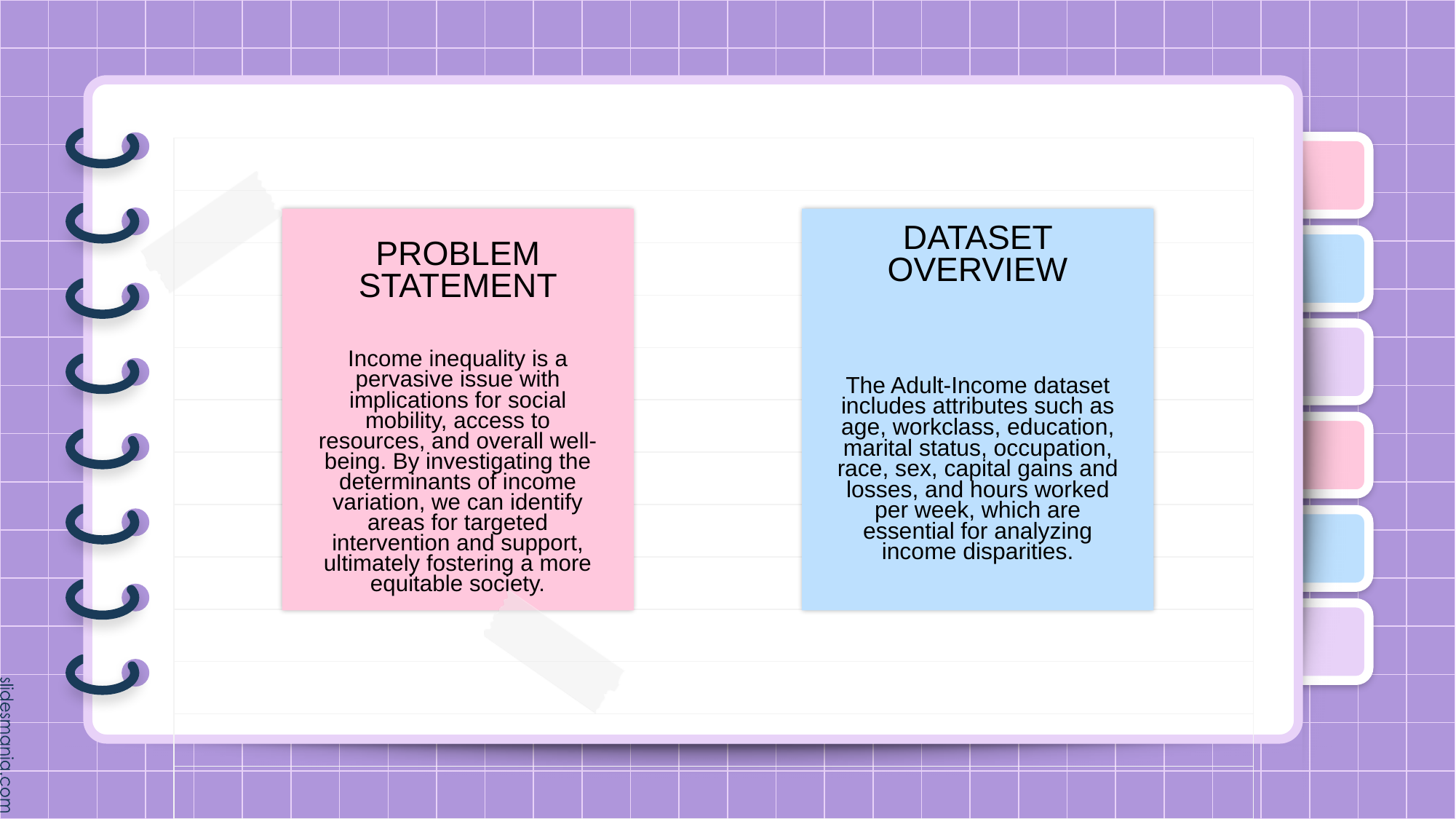

# Add your title here.

DATASET OVERVIEW

PROBLEM STATEMENT
Income inequality is a pervasive issue with implications for social mobility, access to resources, and overall well-being. By investigating the determinants of income variation, we can identify areas for targeted intervention and support, ultimately fostering a more equitable society.

The Adult-Income dataset includes attributes such as age, workclass, education, marital status, occupation, race, sex, capital gains and losses, and hours worked per week, which are essential for analyzing income disparities.